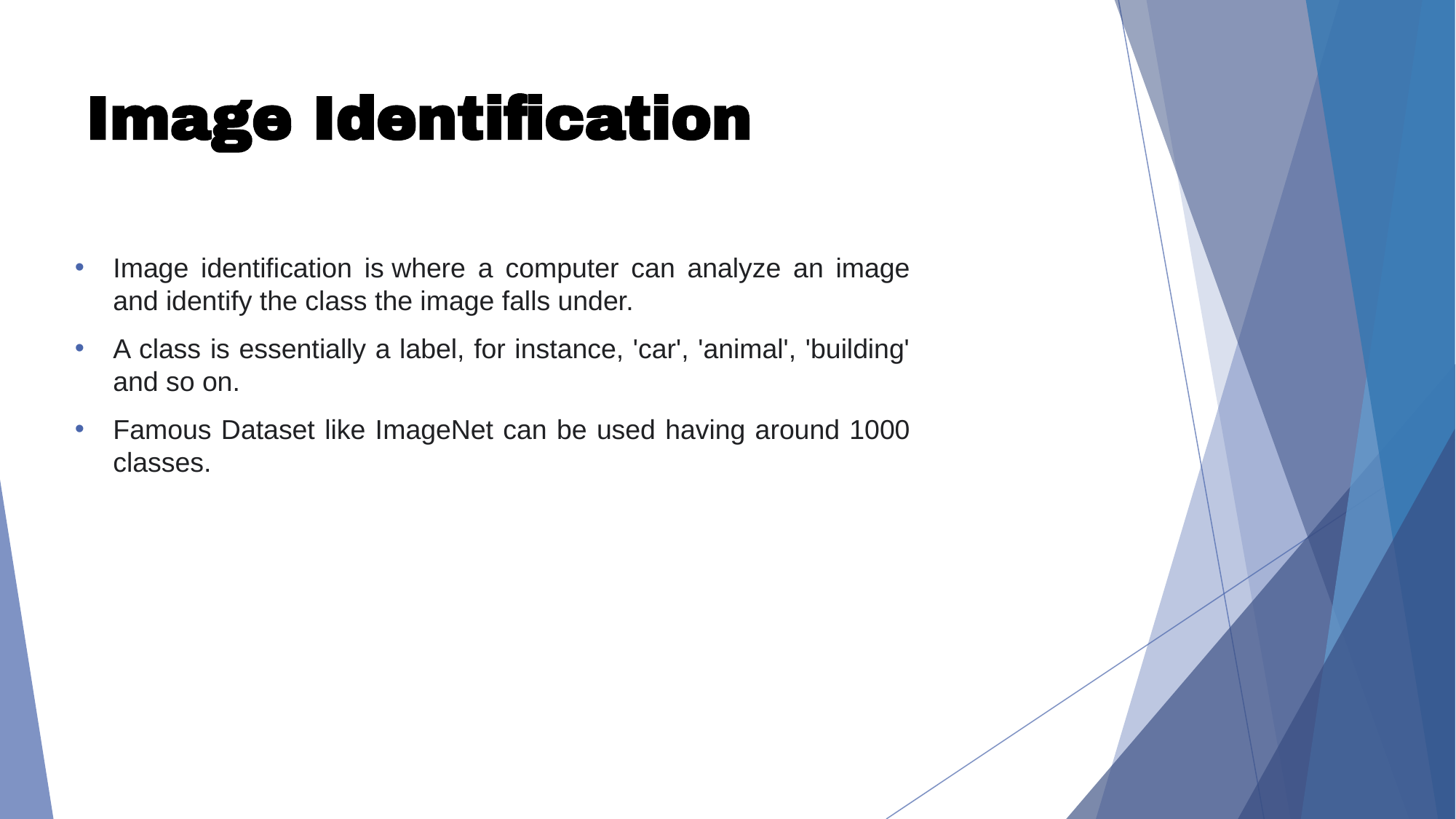

# Image Identification

Image identification is where a computer can analyze an image and identify the class the image falls under.
A class is essentially a label, for instance, 'car', 'animal', 'building' and so on.
Famous Dataset like ImageNet can be used having around 1000 classes.